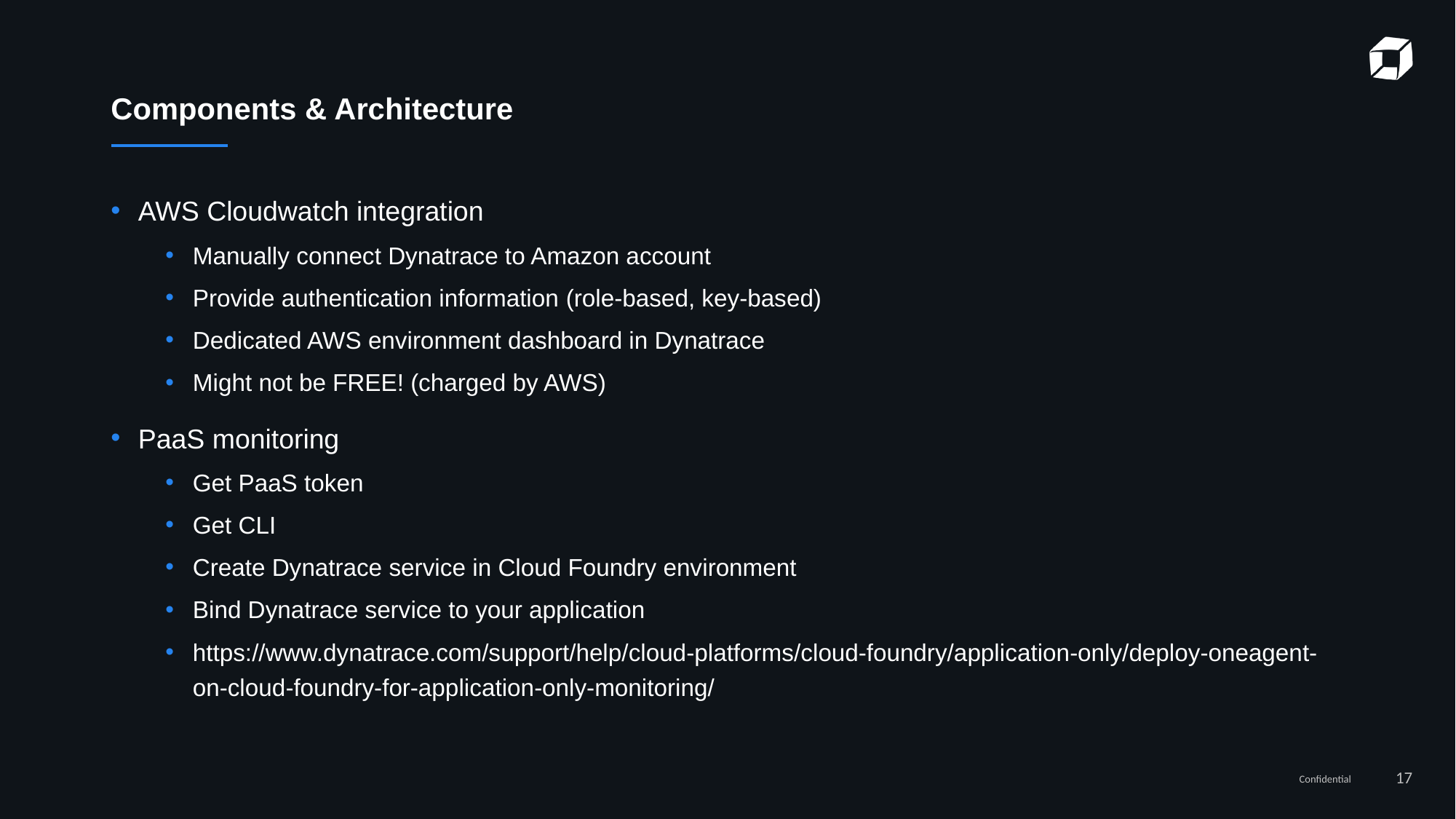

# Components & Architecture
AWS Cloudwatch integration
Manually connect Dynatrace to Amazon account
Provide authentication information (role-based, key-based)
Dedicated AWS environment dashboard in Dynatrace
Might not be FREE! (charged by AWS)
PaaS monitoring
Get PaaS token
Get CLI
Create Dynatrace service in Cloud Foundry environment
Bind Dynatrace service to your application
https://www.dynatrace.com/support/help/cloud-platforms/cloud-foundry/application-only/deploy-oneagent-on-cloud-foundry-for-application-only-monitoring/